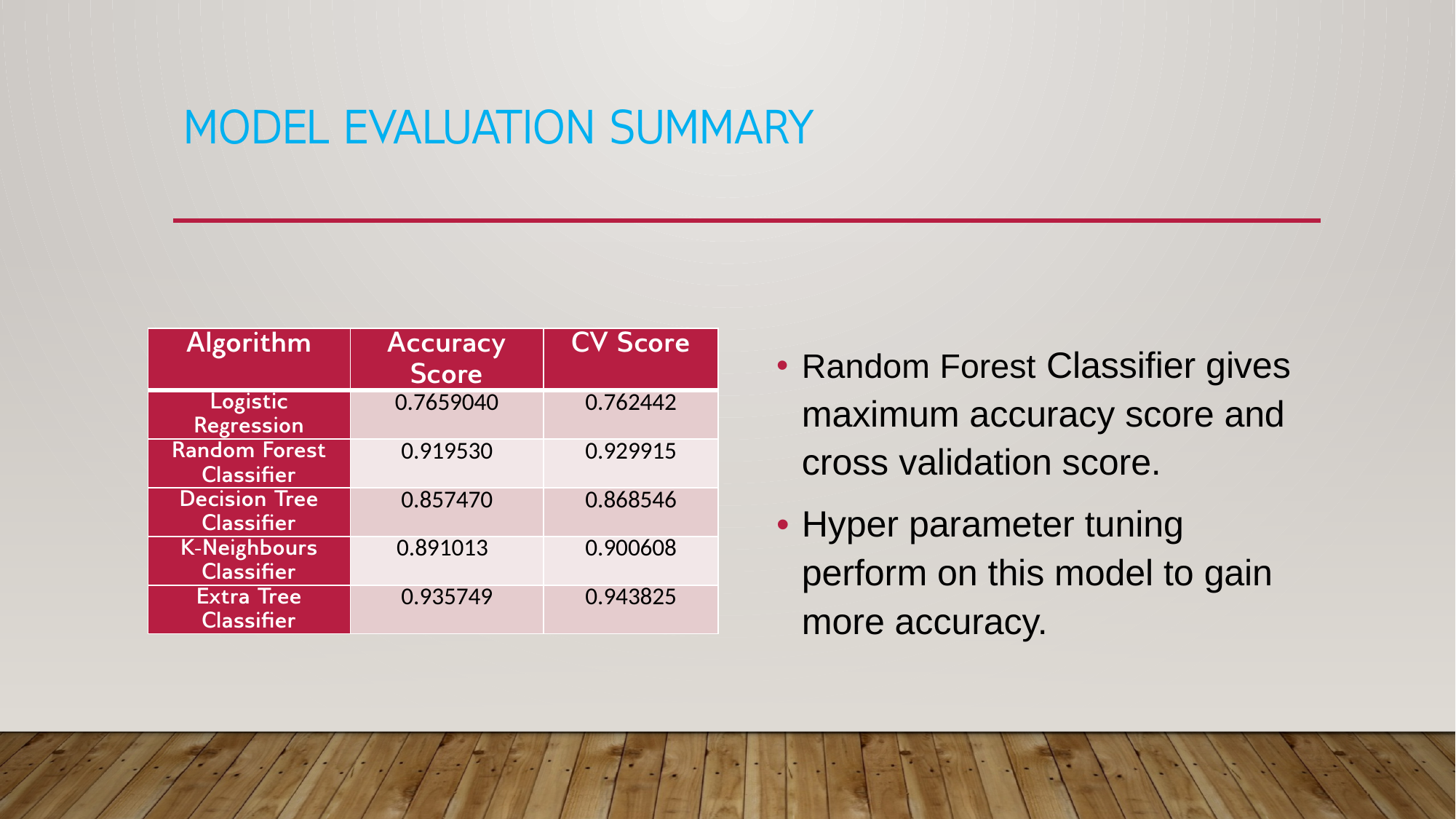

# Model Evaluation Summary

Random Forest Classifier gives maximum accuracy score and cross validation score.
Hyper parameter tuning perform on this model to gain more accuracy.

| Algorithm | Accuracy Score | CV Score |
| --- | --- | --- |
| Logistic Regression | 0.7659040 | 0.762442 |
| Random Forest Classifier | 0.919530 | 0.929915 |
| Decision Tree Classifier | 0.857470 | 0.868546 |
| K-Neighbours Classifier | 0.891013 | 0.900608 |
| Extra Tree Classifier | 0.935749 | 0.943825 |